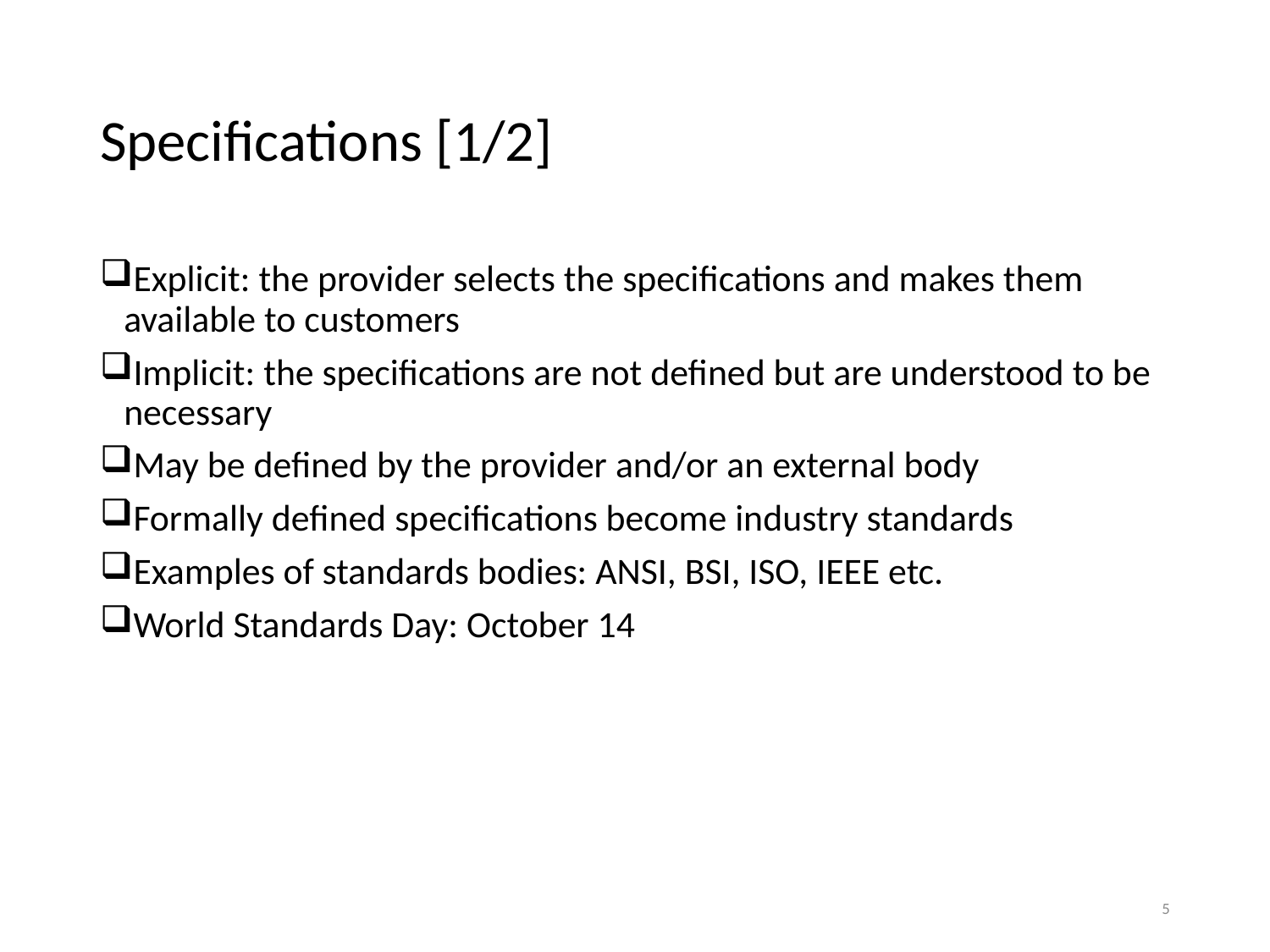

# Specifications [1/2]
Explicit: the provider selects the specifications and makes them available to customers
Implicit: the specifications are not defined but are understood to be necessary
May be defined by the provider and/or an external body
Formally defined specifications become industry standards
Examples of standards bodies: ANSI, BSI, ISO, IEEE etc.
World Standards Day: October 14

5